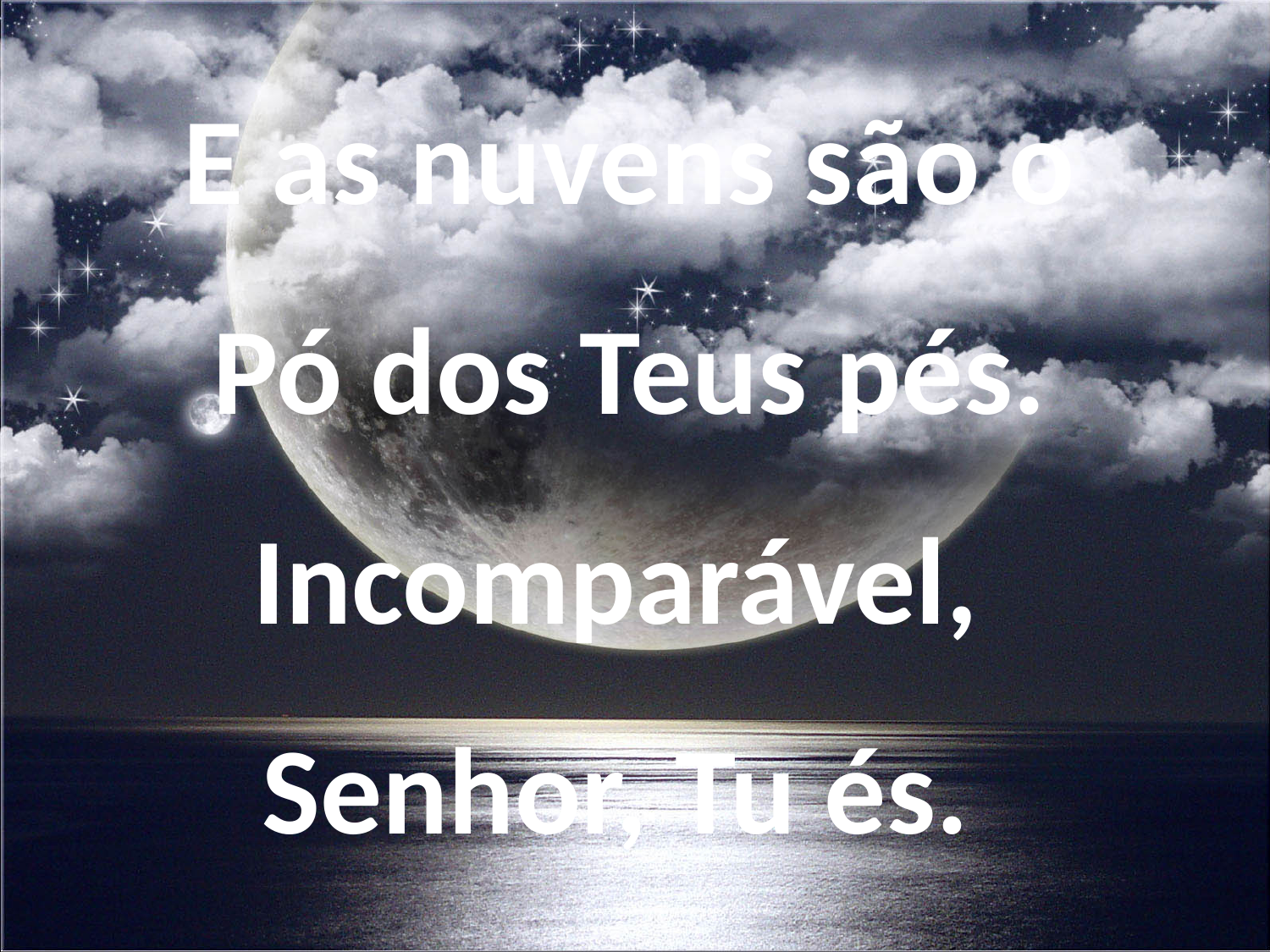

E as nuvens são o
Pó dos Teus pés.
Incomparável,
Senhor, Tu és.